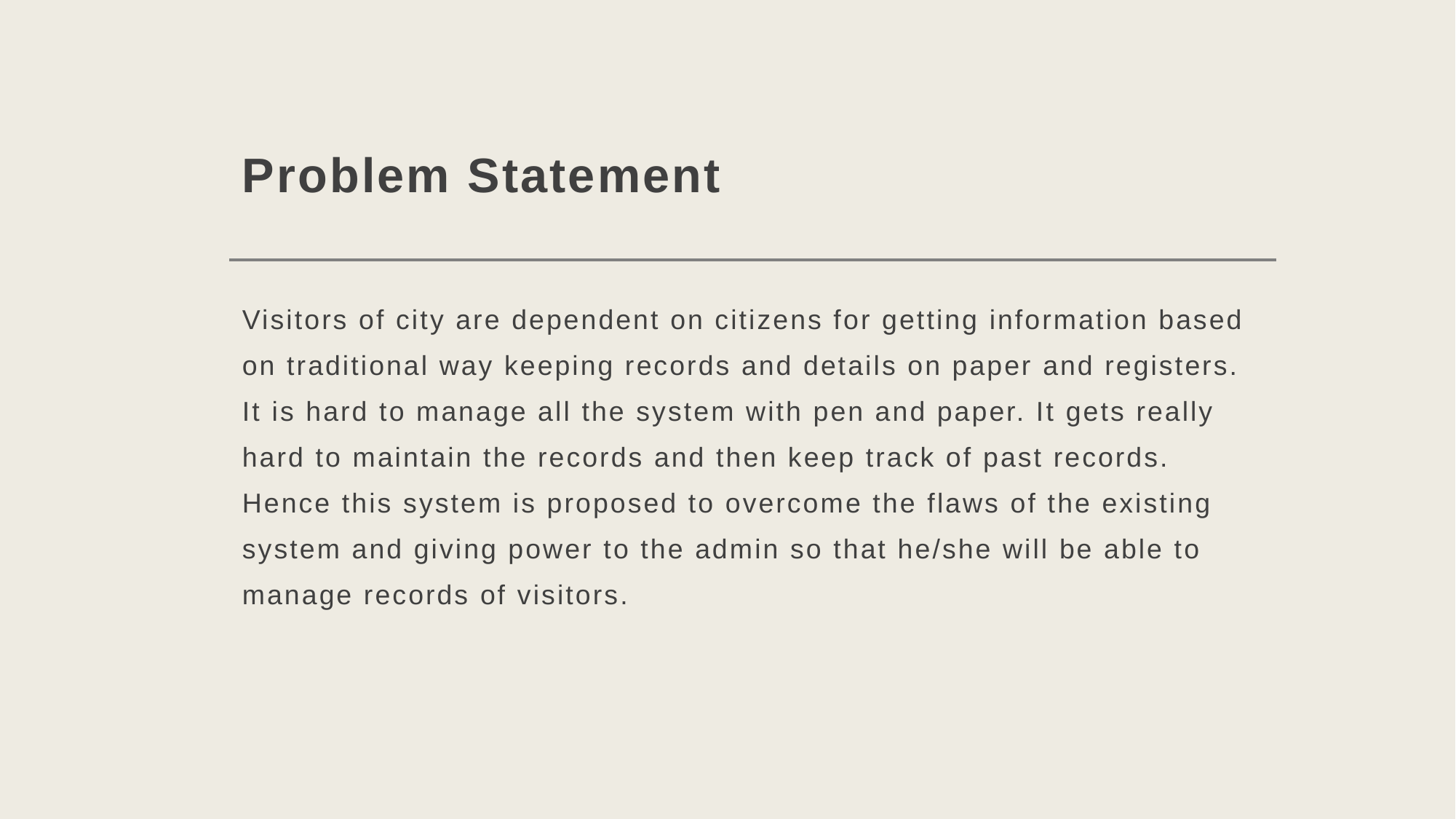

# Problem Statement
Visitors of city are dependent on citizens for getting information based on traditional way keeping records and details on paper and registers. It is hard to manage all the system with pen and paper. It gets really hard to maintain the records and then keep track of past records. Hence this system is proposed to overcome the flaws of the existing system and giving power to the admin so that he/she will be able to manage records of visitors.